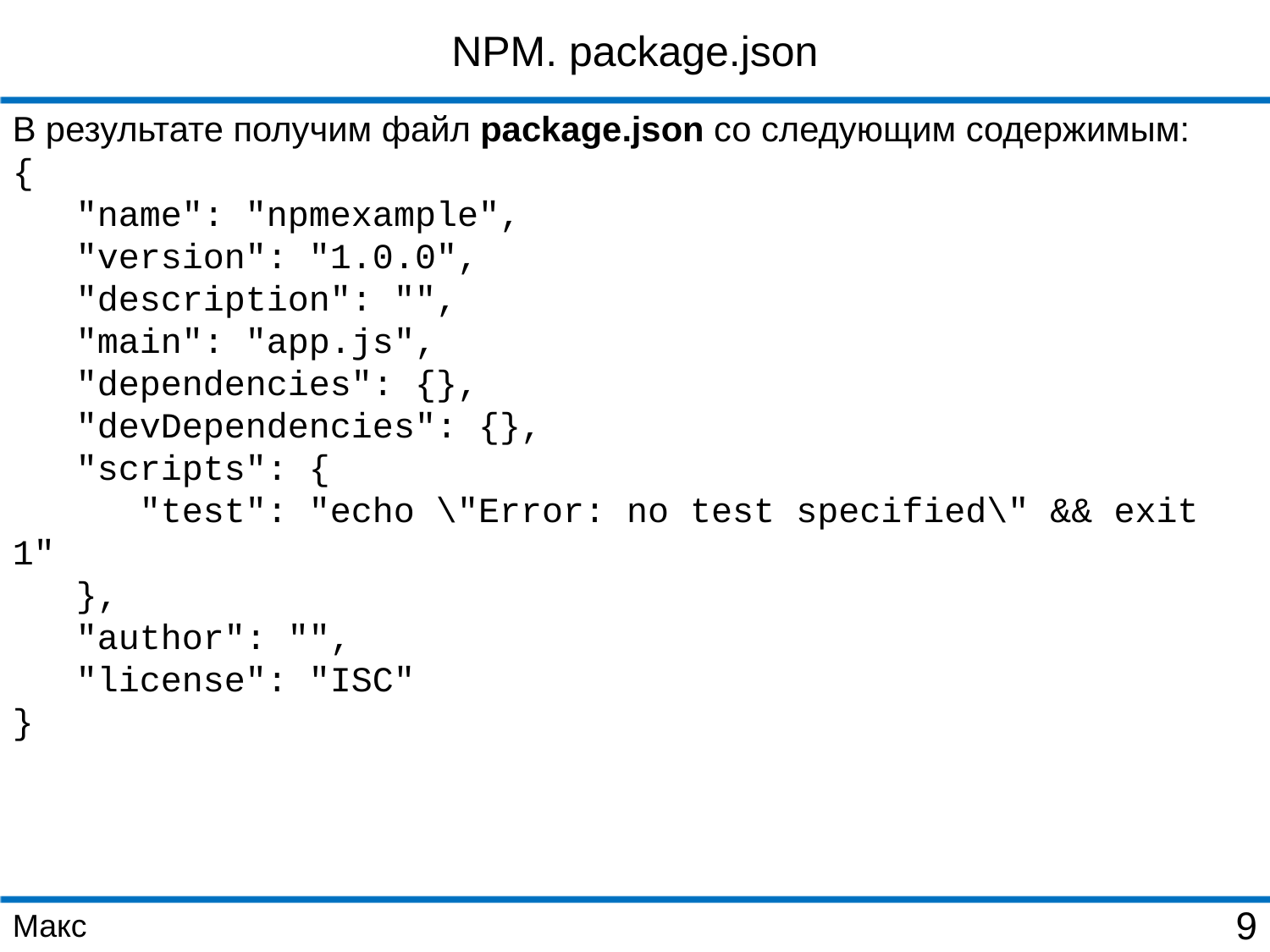

NPM. package.json
В результате получим файл package.json со следующим содержимым:
{
   "name": "npmexample",
   "version": "1.0.0",
   "description": "",
   "main": "app.js",
   "dependencies": {},
   "devDependencies": {},
   "scripts": {
      "test": "echo \"Error: no test specified\" && exit 1"
   },
   "author": "",
   "license": "ISC"
}
Макс
9